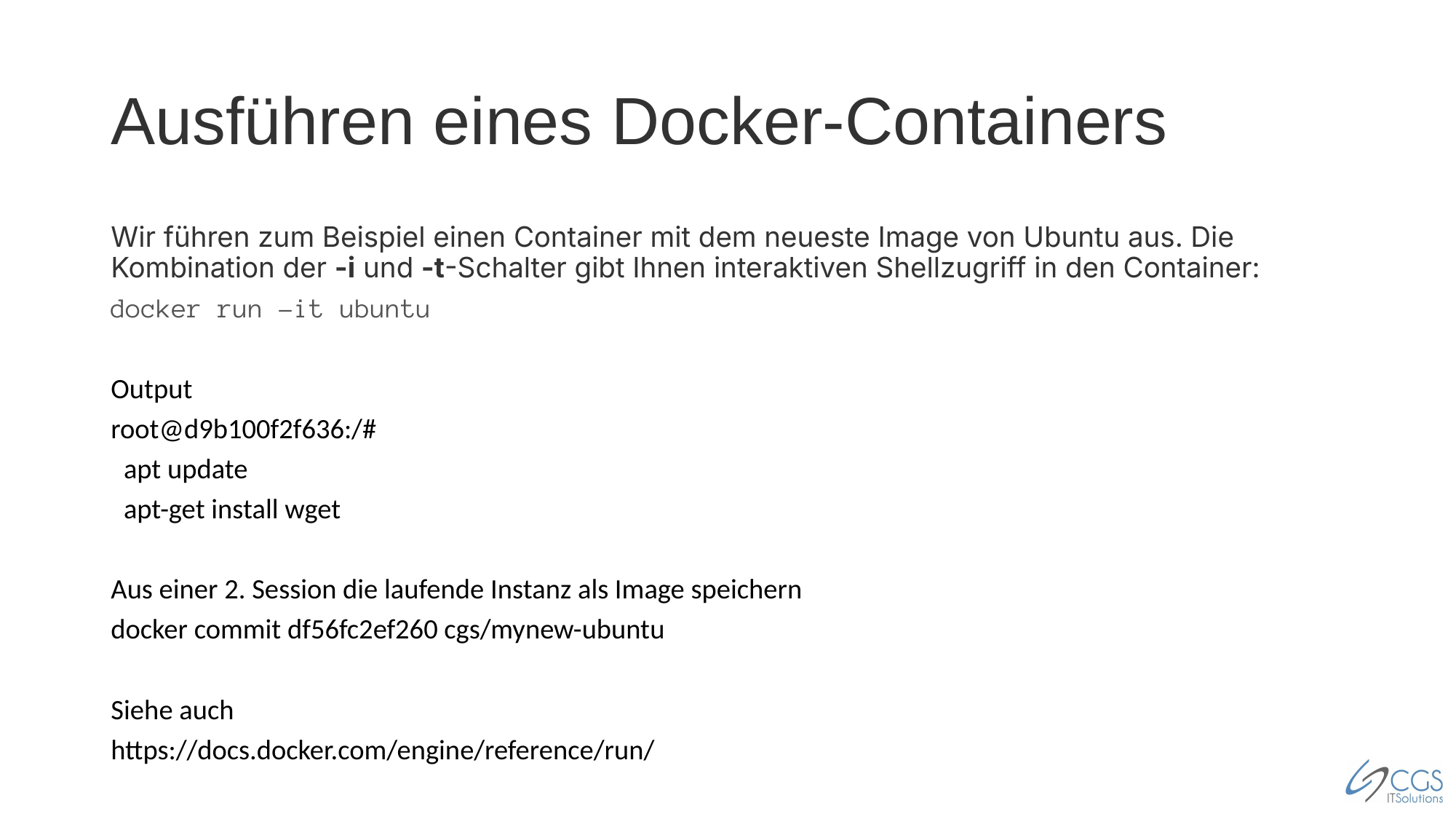

# Ausführen eines Docker-Containers
Wir führen zum Beispiel einen Container mit dem neueste Image von Ubuntu aus. Die Kombination der -i und -t-Schalter gibt Ihnen interaktiven Shellzugriff in den Container:
docker run -it ubuntu

Output
root@d9b100f2f636:/#
  apt update
  apt-get install wget

Aus einer 2. Session die laufende Instanz als Image speichern
docker commit df56fc2ef260 cgs/mynew-ubuntu

Siehe auch
https://docs.docker.com/engine/reference/run/